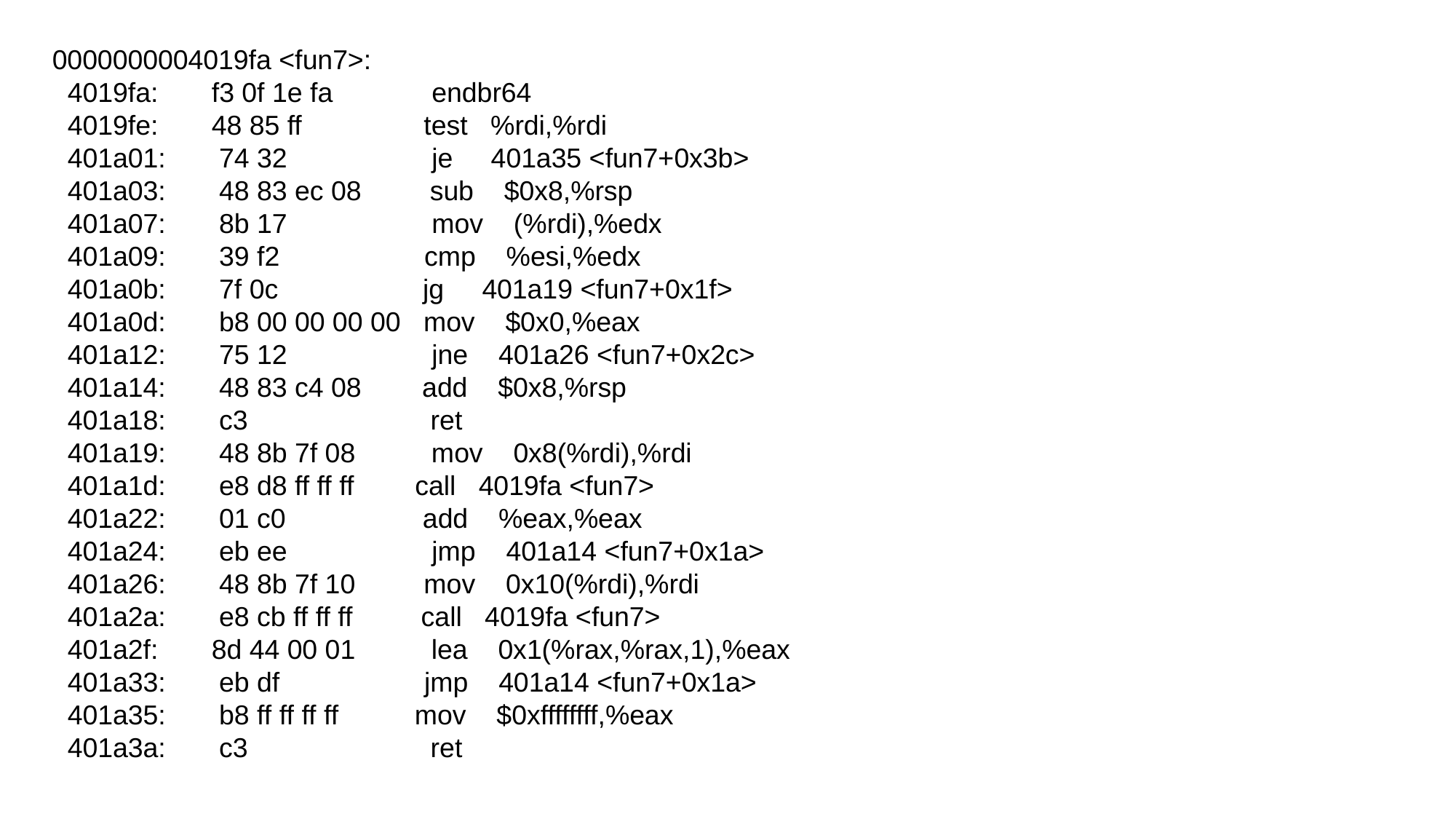

0000000004019fa <fun7>:
  4019fa:       f3 0f 1e fa             endbr64
  4019fe:       48 85 ff                test   %rdi,%rdi
  401a01:       74 32                   je     401a35 <fun7+0x3b>
  401a03:       48 83 ec 08         sub    $0x8,%rsp
  401a07:       8b 17                   mov    (%rdi),%edx
  401a09:       39 f2                   cmp    %esi,%edx
  401a0b:       7f 0c                   jg     401a19 <fun7+0x1f>
  401a0d:       b8 00 00 00 00   mov    $0x0,%eax
  401a12:       75 12                   jne    401a26 <fun7+0x2c>
  401a14:       48 83 c4 08        add    $0x8,%rsp
  401a18:       c3                        ret
  401a19:       48 8b 7f 08          mov    0x8(%rdi),%rdi
  401a1d:       e8 d8 ff ff ff        call   4019fa <fun7>
  401a22:       01 c0                  add    %eax,%eax
  401a24:       eb ee                   jmp    401a14 <fun7+0x1a>
  401a26:       48 8b 7f 10         mov    0x10(%rdi),%rdi
  401a2a:       e8 cb ff ff ff         call   4019fa <fun7>
  401a2f:       8d 44 00 01          lea    0x1(%rax,%rax,1),%eax
  401a33:       eb df                   jmp    401a14 <fun7+0x1a>
  401a35:       b8 ff ff ff ff          mov    $0xffffffff,%eax
  401a3a:       c3                        ret